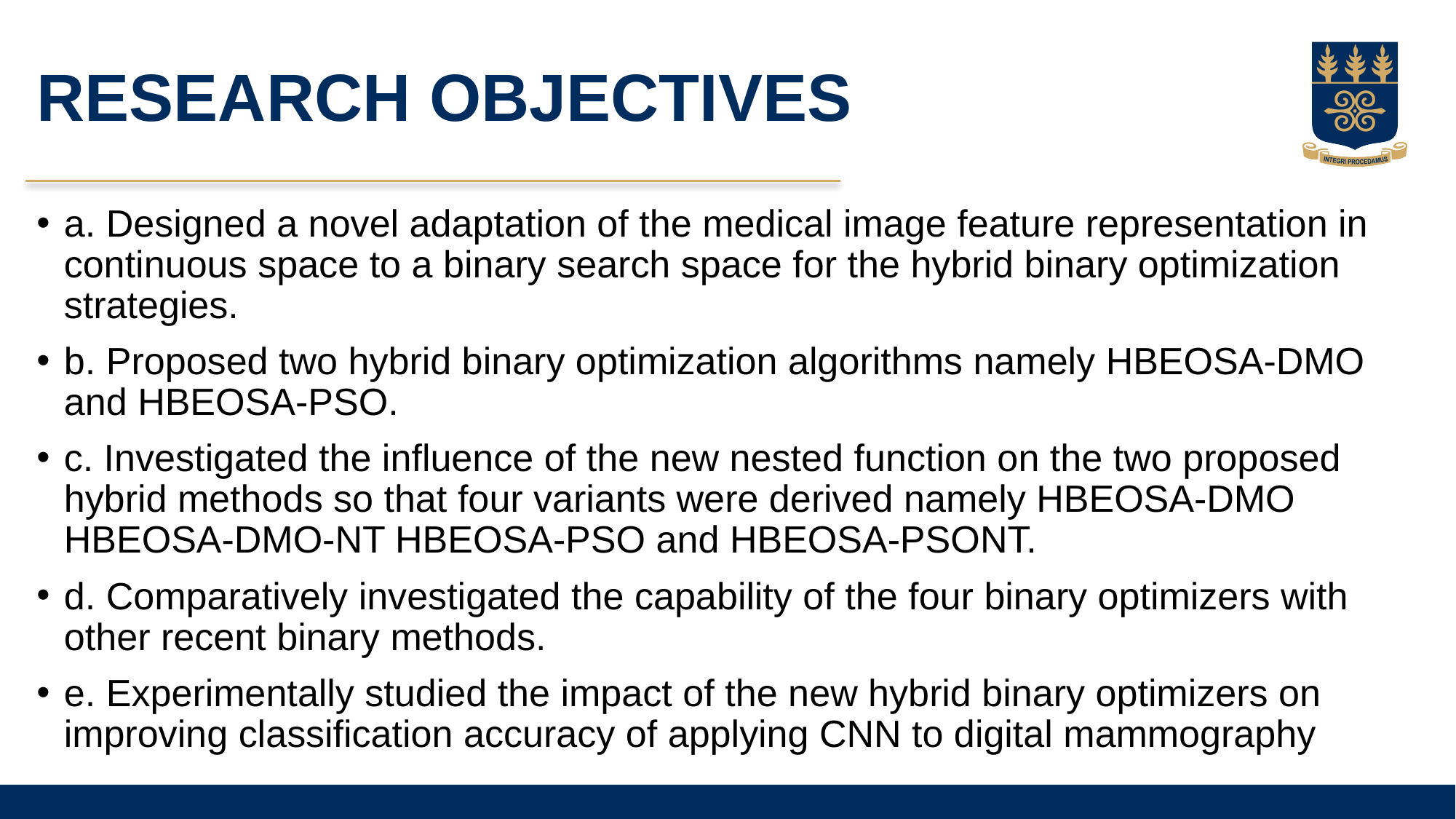

# RESEARCH OBJECTIVES
a. Designed a novel adaptation of the medical image feature representation in continuous space to a binary search space for the hybrid binary optimization strategies.
b. Proposed two hybrid binary optimization algorithms namely HBEOSA-DMO and HBEOSA-PSO.
c. Investigated the influence of the new nested function on the two proposed hybrid methods so that four variants were derived namely HBEOSA-DMO HBEOSA-DMO-NT HBEOSA-PSO and HBEOSA-PSONT.
d. Comparatively investigated the capability of the four binary optimizers with other recent binary methods.
e. Experimentally studied the impact of the new hybrid binary optimizers on improving classification accuracy of applying CNN to digital mammography
9